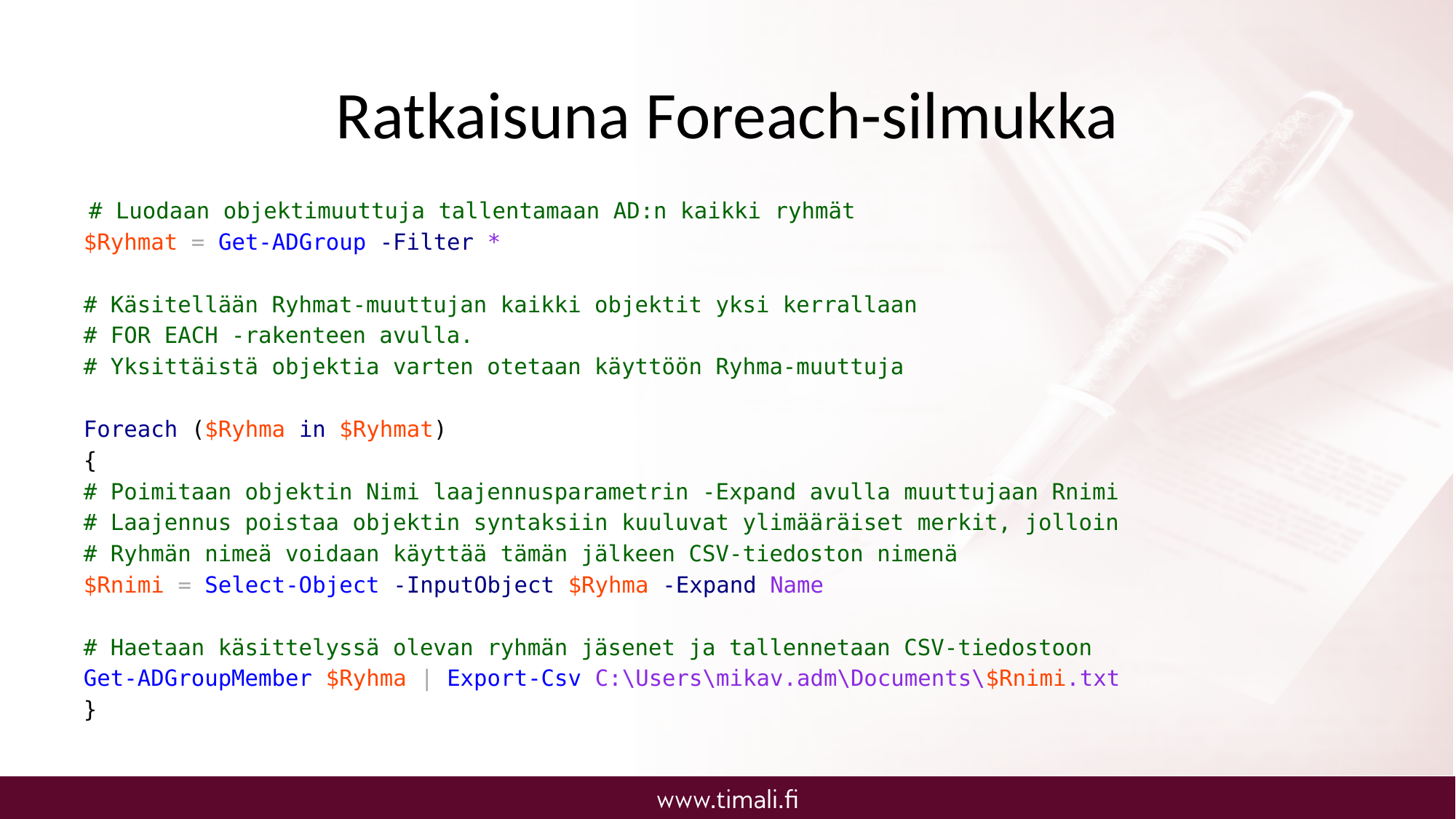

# Ratkaisuna Foreach-silmukka
 # Luodaan objektimuuttuja tallentamaan AD:n kaikki ryhmät
$Ryhmat = Get-ADGroup -Filter *

# Käsitellään Ryhmat-muuttujan kaikki objektit yksi kerrallaan
# FOR EACH -rakenteen avulla.
# Yksittäistä objektia varten otetaan käyttöön Ryhma-muuttuja

Foreach ($Ryhma in $Ryhmat)
{
# Poimitaan objektin Nimi laajennusparametrin -Expand avulla muuttujaan Rnimi
# Laajennus poistaa objektin syntaksiin kuuluvat ylimääräiset merkit, jolloin
# Ryhmän nimeä voidaan käyttää tämän jälkeen CSV-tiedoston nimenä
$Rnimi = Select-Object -InputObject $Ryhma -Expand Name

# Haetaan käsittelyssä olevan ryhmän jäsenet ja tallennetaan CSV-tiedostoon
Get-ADGroupMember $Ryhma | Export-Csv C:\Users\mikav.adm\Documents\$Rnimi.txt
}